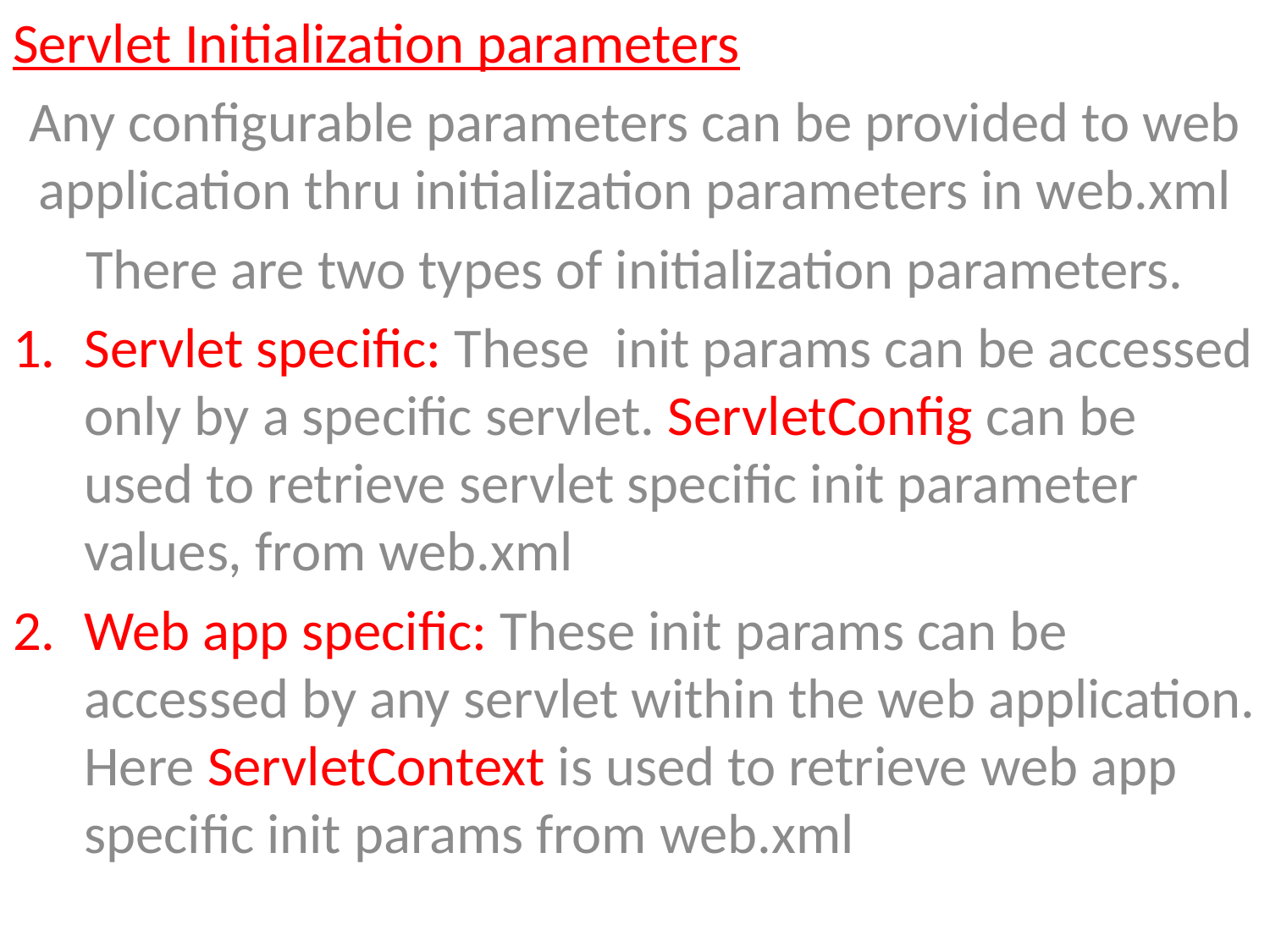

Servlet Initialization parameters
Any configurable parameters can be provided to web application thru initialization parameters in web.xml
There are two types of initialization parameters.
Servlet specific: These  init params can be accessed only by a specific servlet. ServletConfig can be used to retrieve servlet specific init parameter values, from web.xml
Web app specific: These init params can be accessed by any servlet within the web application. Here ServletContext is used to retrieve web app specific init params from web.xml